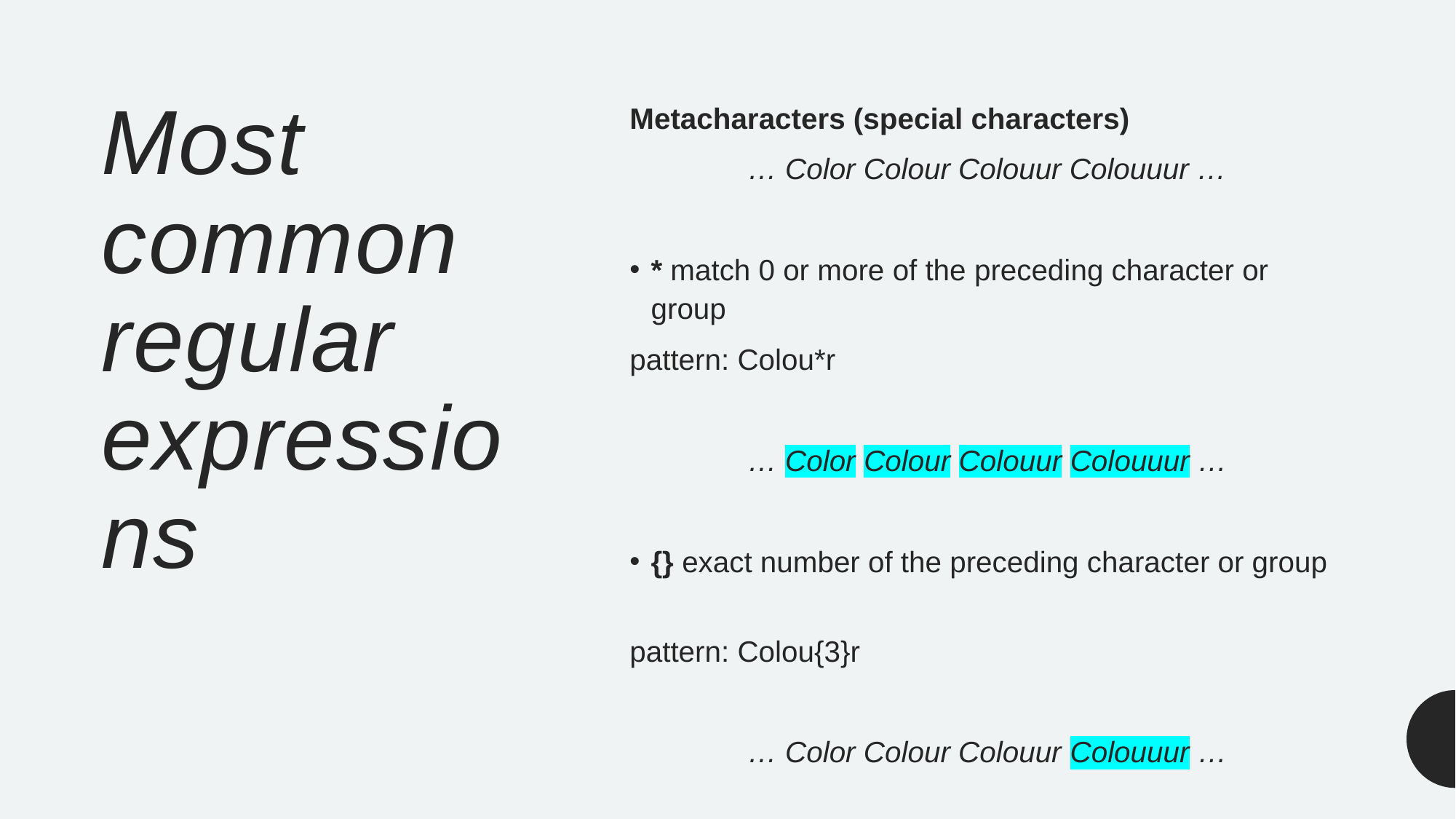

# Most common regular expressions
Metacharacters (special characters)
… Color Colour Colouur Colouuur …

* match 0 or more of the preceding character or group
pattern: Colou*r

… Color Colour Colouur Colouuur …

{} exact number of the preceding character or group
pattern: Colou{3}r

… Color Colour Colouur Colouuur …